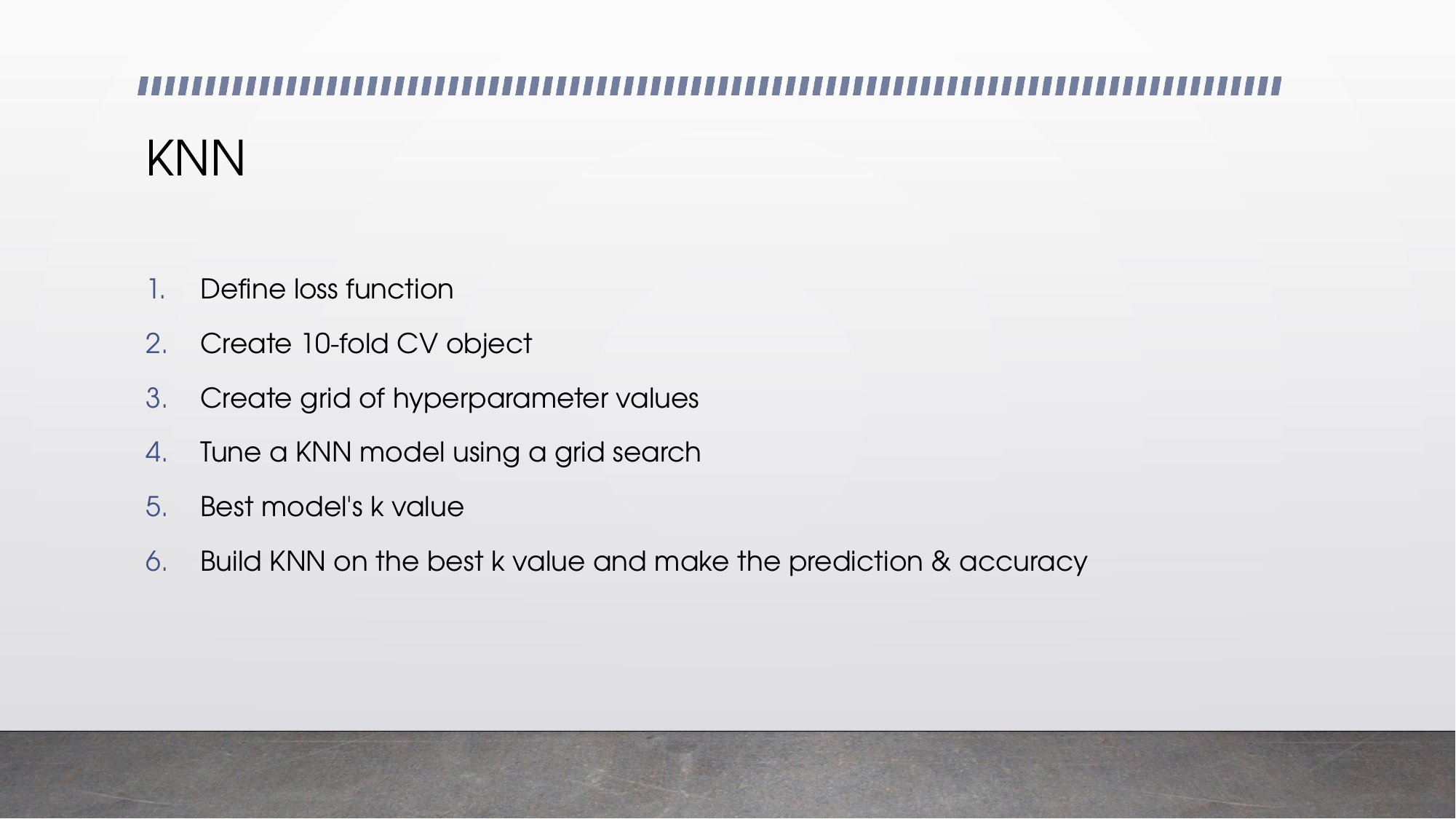

# KNN
Define loss function
Create 10-fold CV object
Create grid of hyperparameter values
Tune a KNN model using a grid search
Best model's k value
Build KNN on the best k value and make the prediction & accuracy